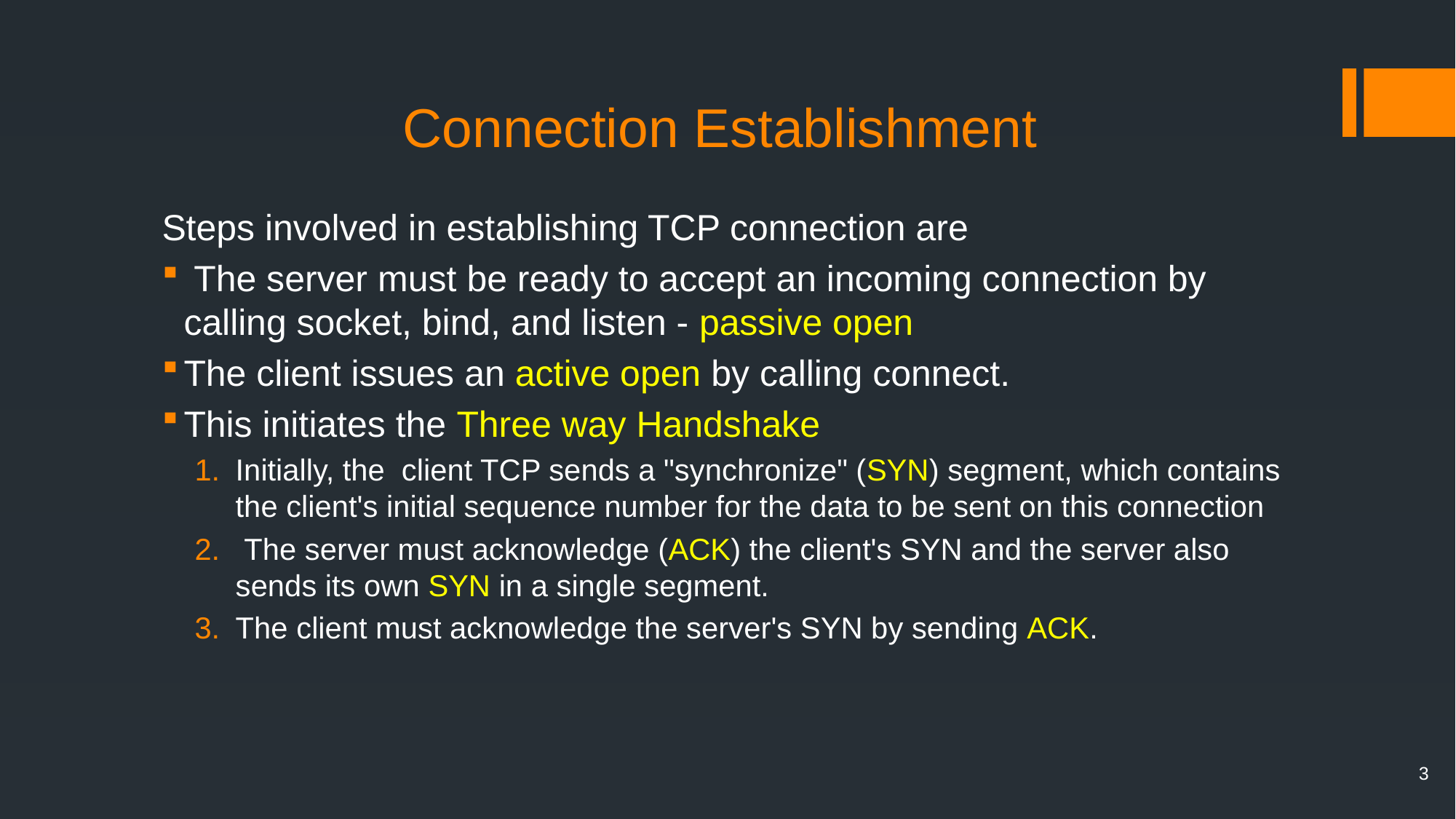

# Connection Establishment
Steps involved in establishing TCP connection are
 The server must be ready to accept an incoming connection by calling socket, bind, and listen - passive open
The client issues an active open by calling connect.
This initiates the Three way Handshake
Initially, the  client TCP sends a "synchronize" (SYN) segment, which contains the client's initial sequence number for the data to be sent on this connection
 The server must acknowledge (ACK) the client's SYN and the server also sends its own SYN in a single segment.
The client must acknowledge the server's SYN by sending ACK.
3